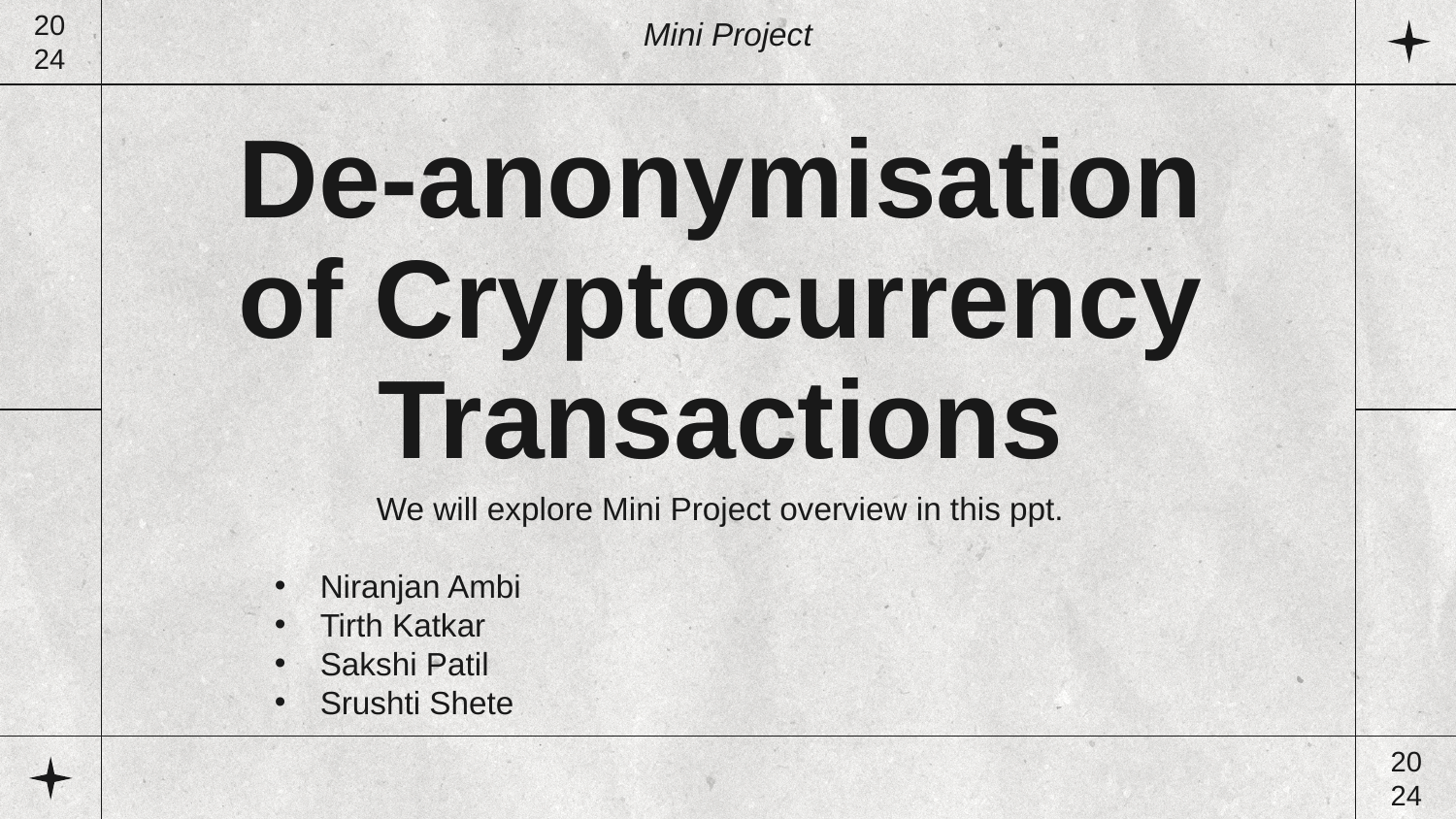

Mini Project
20
24
# De-anonymisation of Cryptocurrency Transactions
We will explore Mini Project overview in this ppt.

Niranjan Ambi
Tirth Katkar
Sakshi Patil
Srushti Shete

20
24